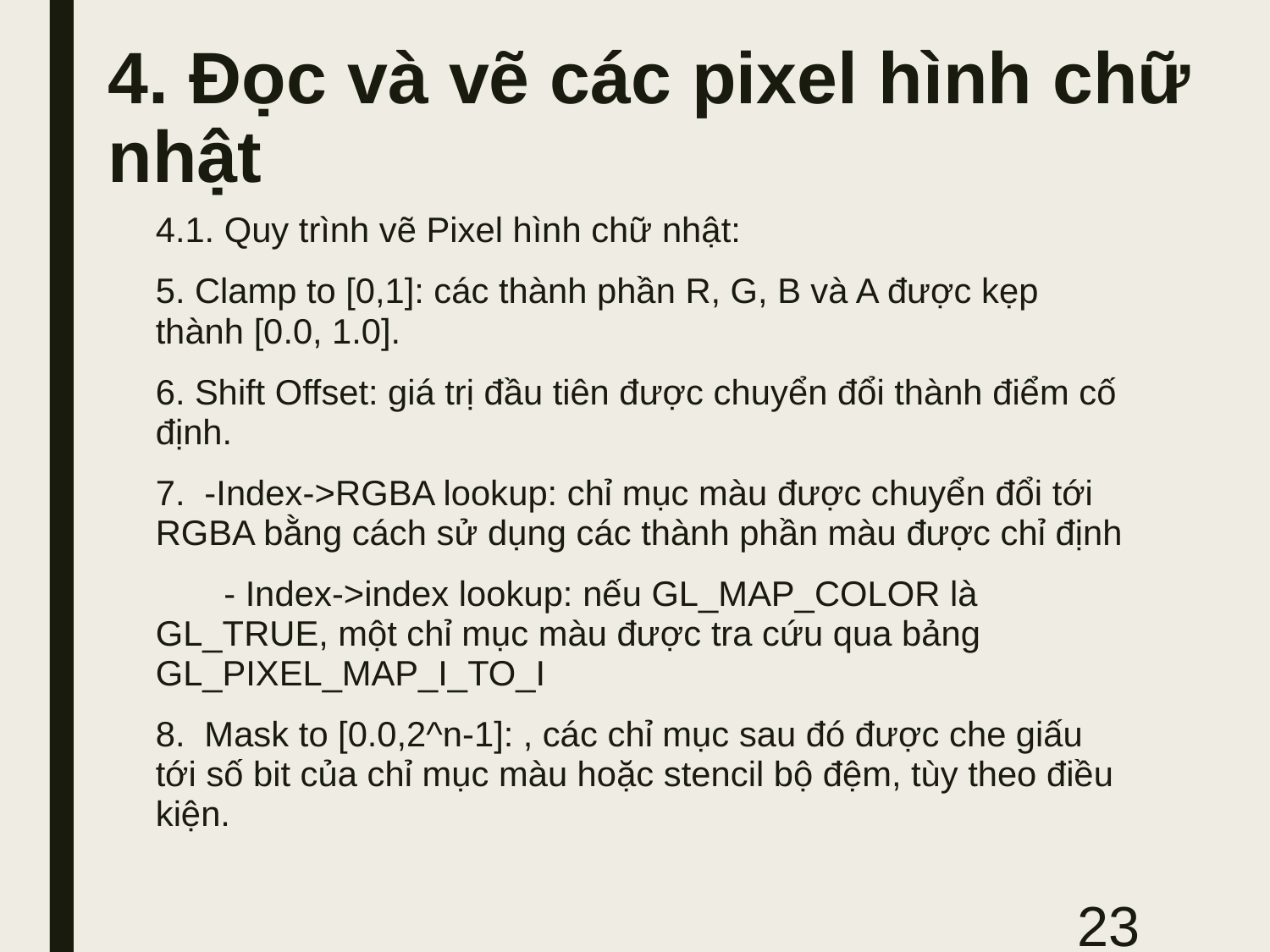

# 4. Đọc và vẽ các pixel hình chữ nhật
4.1. Quy trình vẽ Pixel hình chữ nhật:
5. Clamp to [0,1]: các thành phần R, G, B và A được kẹp thành [0.0, 1.0].
6. Shift Offset: giá trị đầu tiên được chuyển đổi thành điểm cố định.
7.  -Index->RGBA lookup: chỉ mục màu được chuyển đổi tới RGBA bằng cách sử dụng các thành phần màu được chỉ định
       - Index->index lookup: nếu GL_MAP_COLOR là GL_TRUE, một chỉ mục màu được tra cứu qua bảng GL_PIXEL_MAP_I_TO_I
8.  Mask to [0.0,2^n-1]: , các chỉ mục sau đó được che giấu tới số bit của chỉ mục màu hoặc stencil bộ đệm, tùy theo điều kiện.

23